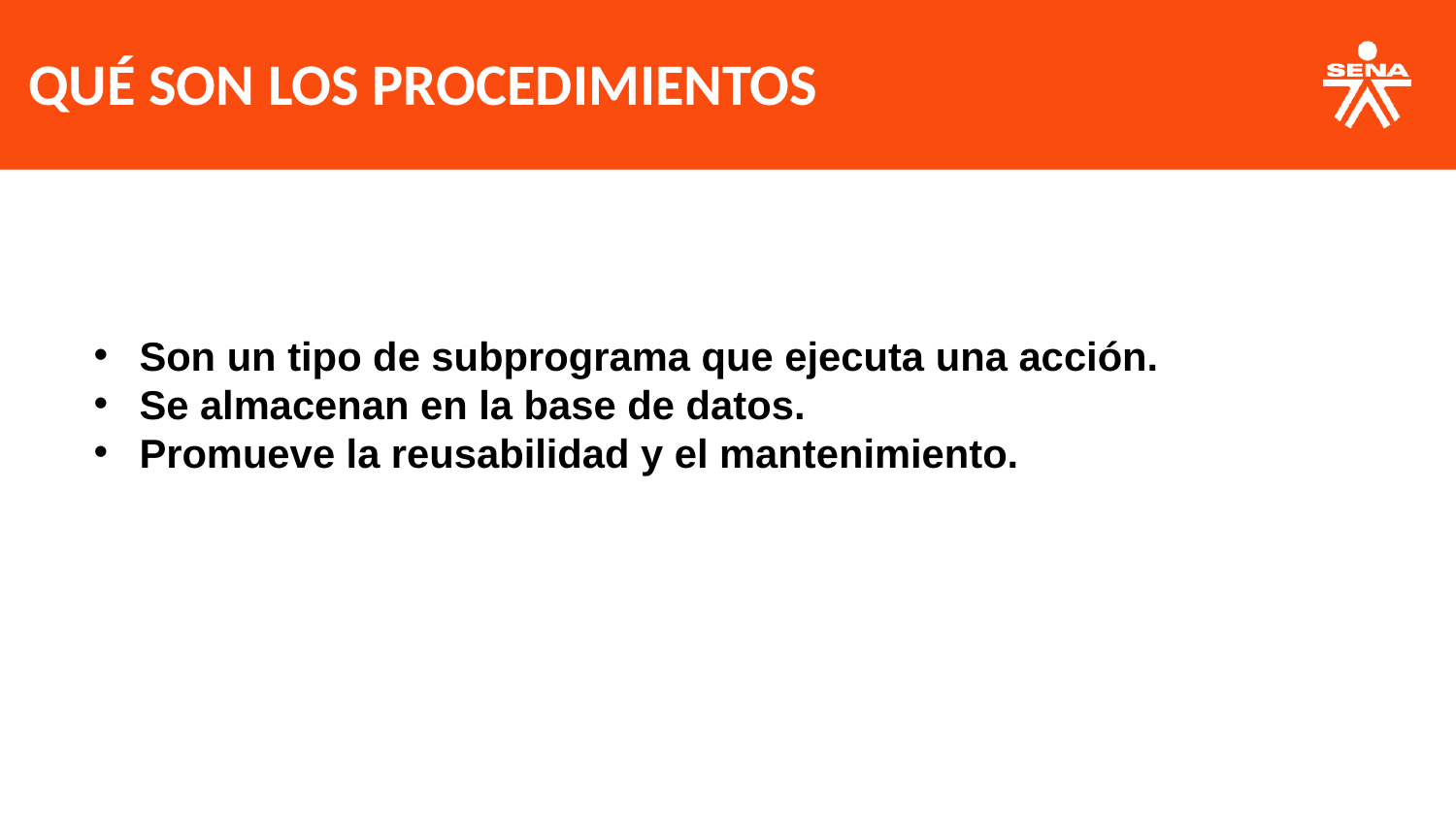

QUÉ SON LOS PROCEDIMIENTOS

Son un tipo de subprograma que ejecuta una acción.
Se almacenan en la base de datos.
Promueve la reusabilidad y el mantenimiento.